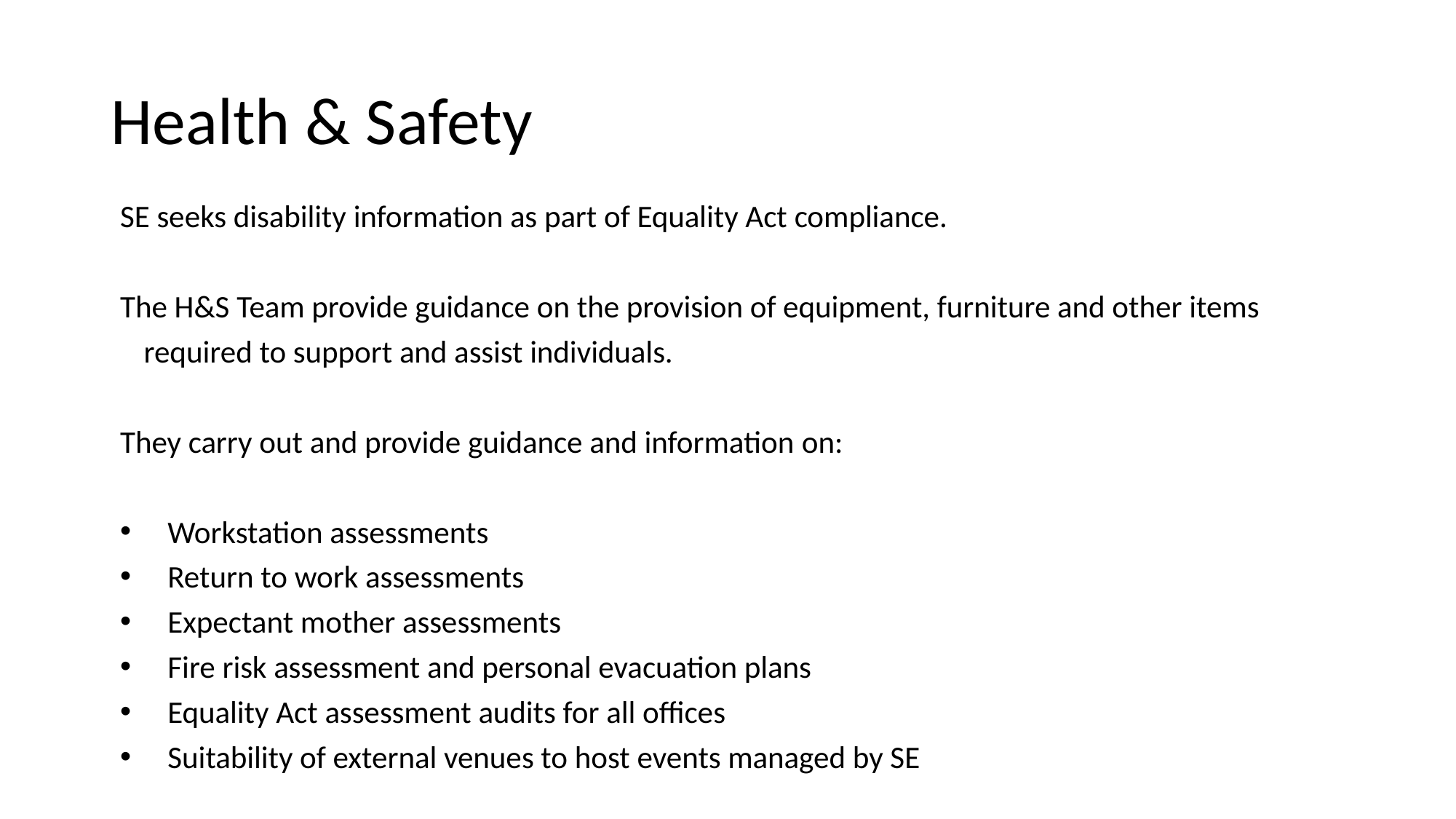

# Health & Safety
SE seeks disability information as part of Equality Act compliance.

The H&S Team provide guidance on the provision of equipment, furniture and other items required to support and assist individuals.

They carry out and provide guidance and information on:

Workstation assessments
Return to work assessments
Expectant mother assessments
Fire risk assessment and personal evacuation plans
Equality Act assessment audits for all offices
Suitability of external venues to host events managed by SE